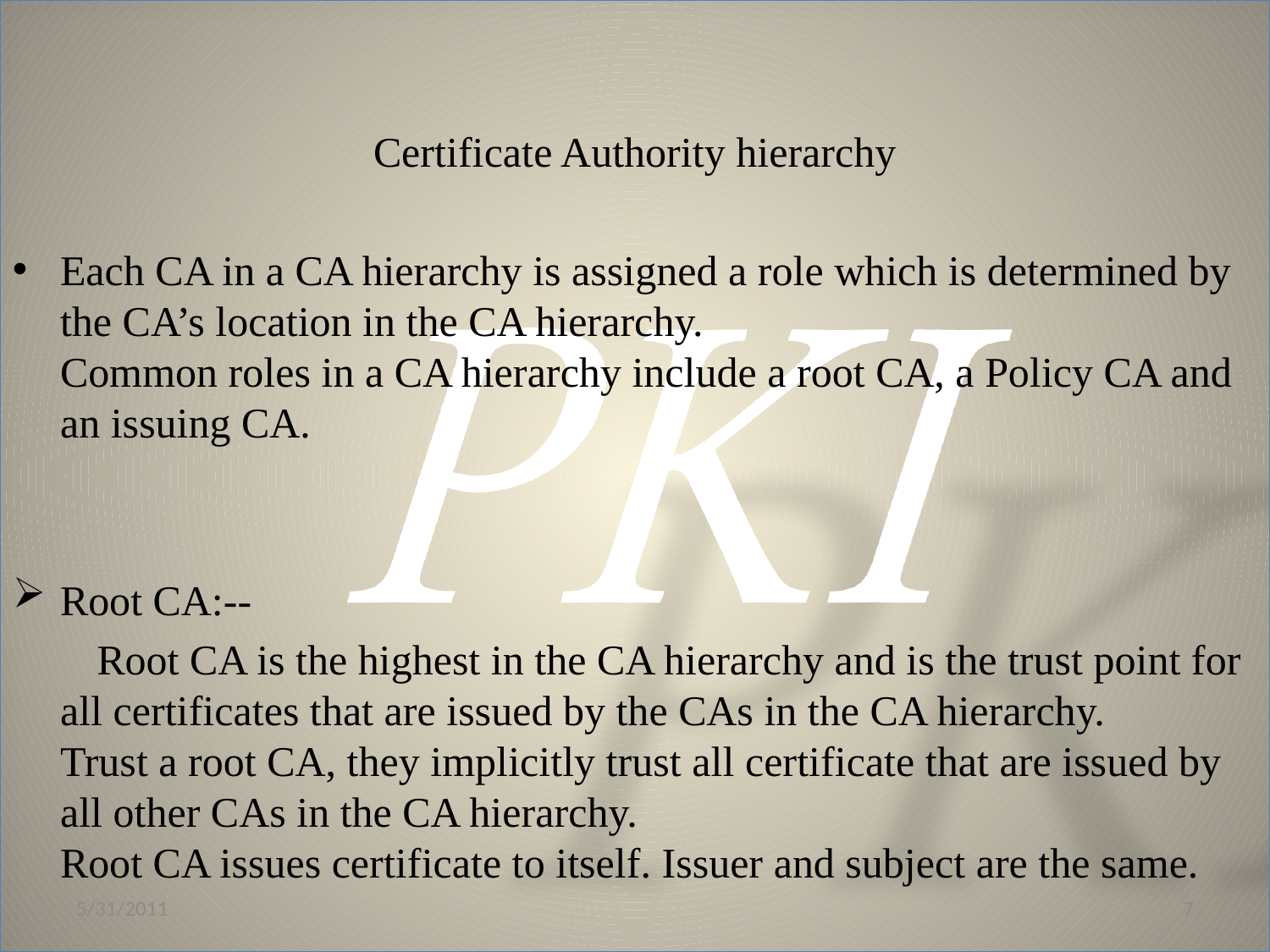

Certificate Authority hierarchy

Each CA in a CA hierarchy is assigned a role which is determined by the CA’s location in the CA hierarchy.
Common roles in a CA hierarchy include a root CA, a Policy CA and an issuing CA.

Root CA:--
        Root CA is the highest in the CA hierarchy and is the trust point for all certificates that are issued by the CAs in the CA hierarchy.
Trust a root CA, they implicitly trust all certificate that are issued by all other CAs in the CA hierarchy.
Root CA issues certificate to itself. Issuer and subject are the same.